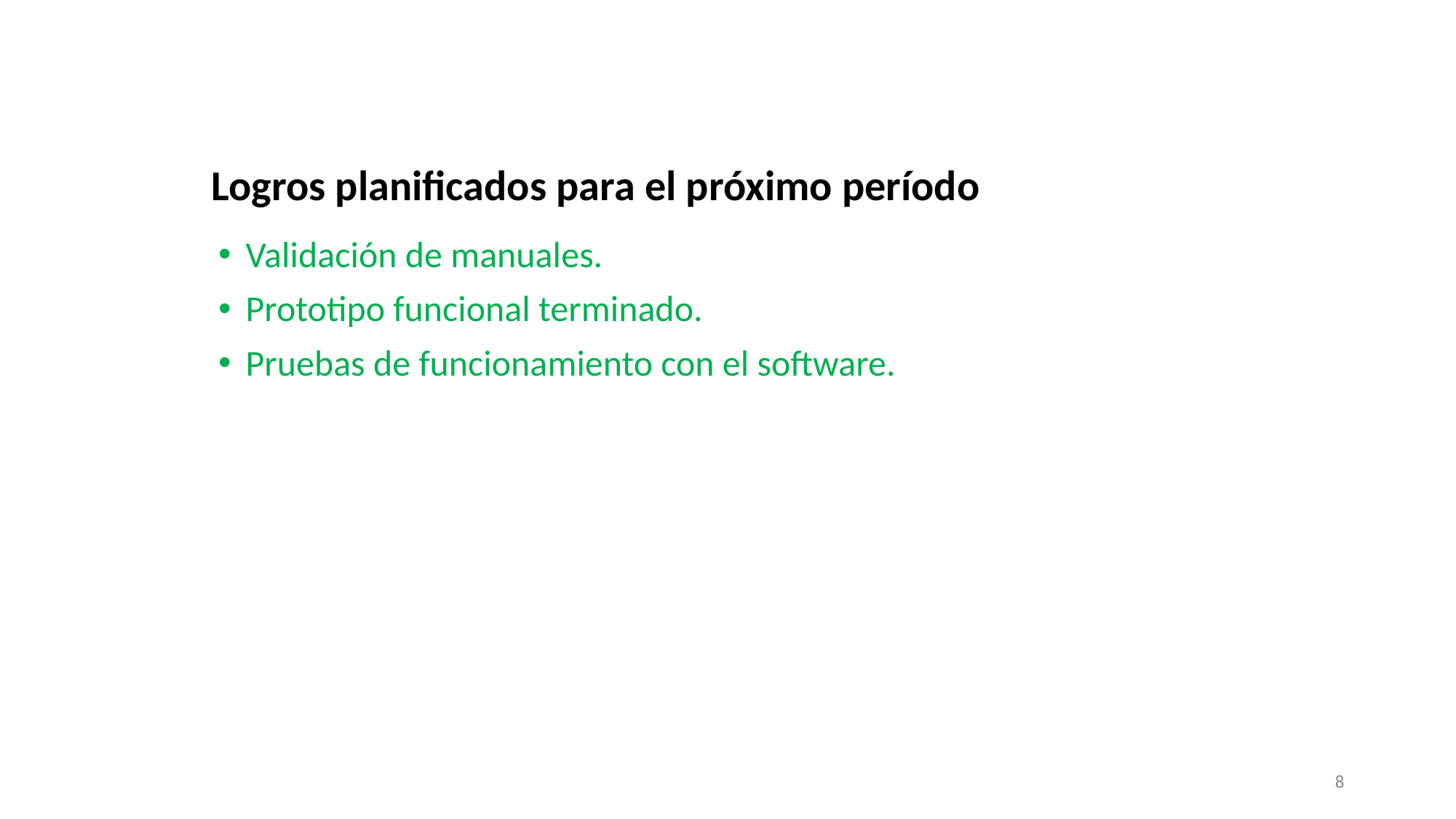

Logros planificados para el próximo período
Validación de manuales.
Prototipo funcional terminado.
Pruebas de funcionamiento con el software.

8